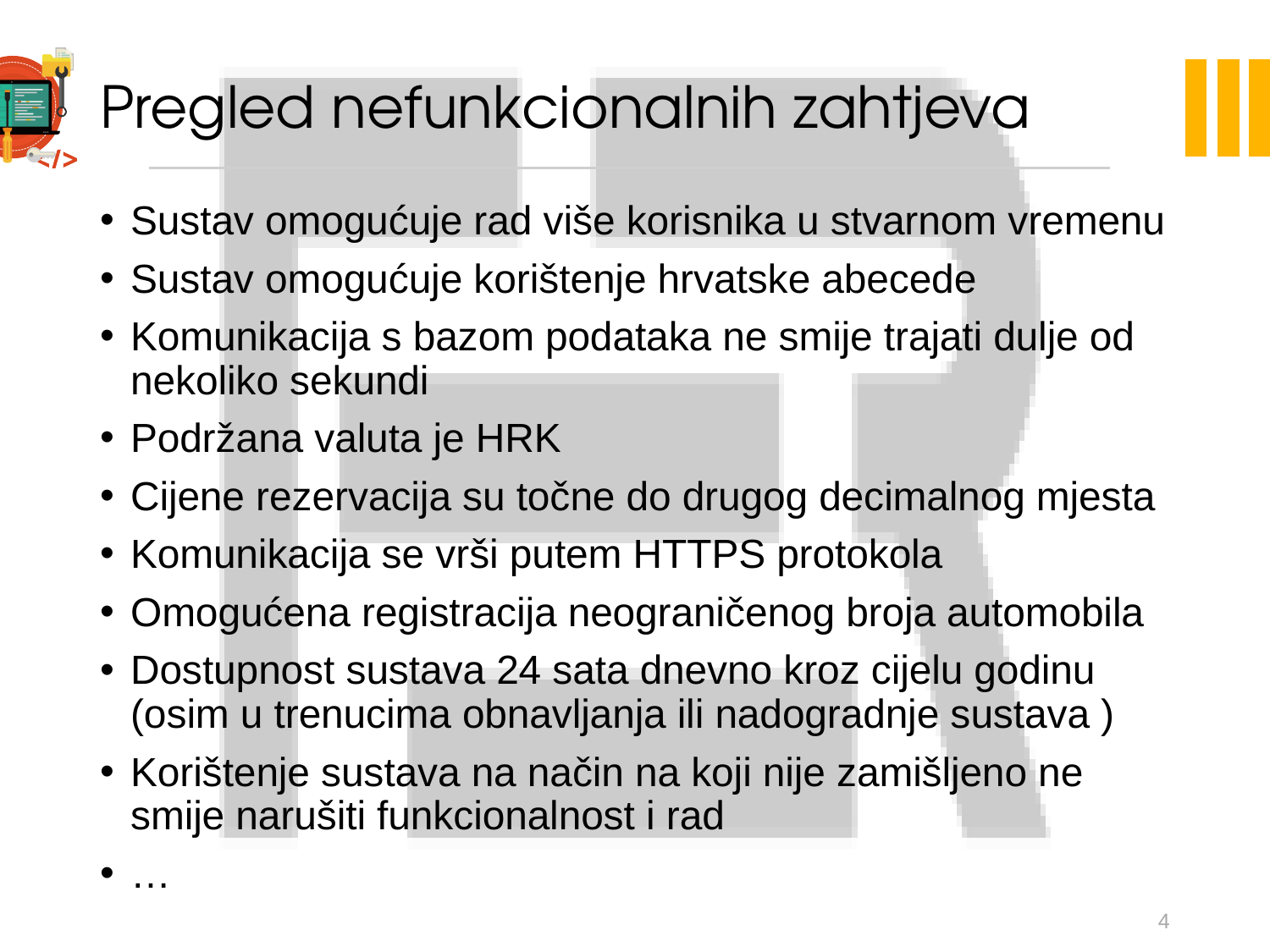

# Pregled nefunkcionalnih zahtjeva
Sustav omogućuje rad više korisnika u stvarnom vremenu
Sustav omogućuje korištenje hrvatske abecede
Komunikacija s bazom podataka ne smije trajati dulje od nekoliko sekundi
Podržana valuta je HRK
Cijene rezervacija su točne do drugog decimalnog mjesta
Komunikacija se vrši putem HTTPS protokola
Omogućena registracija neograničenog broja automobila
Dostupnost sustava 24 sata dnevno kroz cijelu godinu (osim u trenucima obnavljanja ili nadogradnje sustava )
Korištenje sustava na način na koji nije zamišljeno ne smije narušiti funkcionalnost i rad
…

4